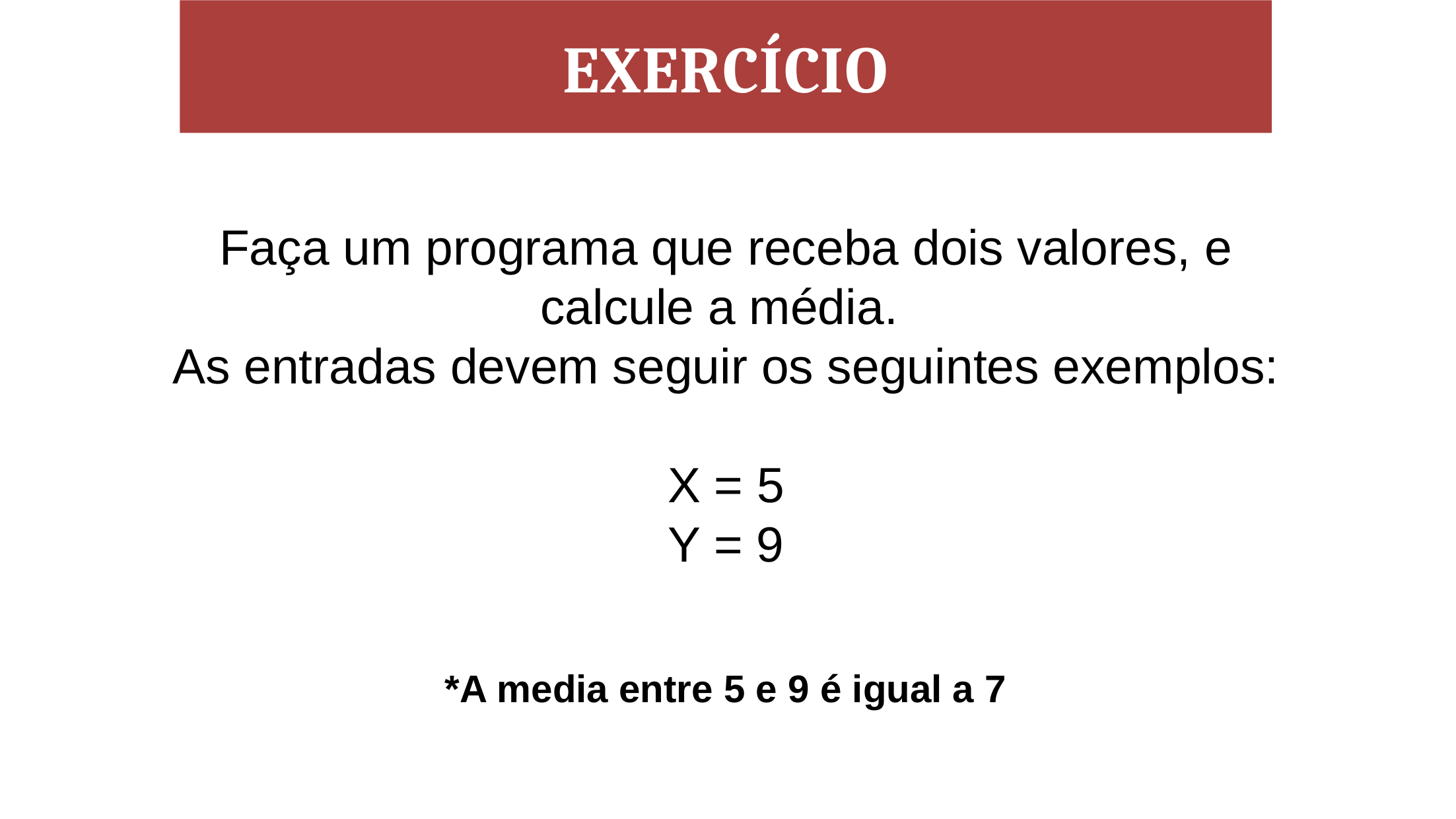

EXERCÍCIO

Faça um programa que receba dois valores, e calcule a média.
As entradas devem seguir os seguintes exemplos:

X = 5
Y = 9

*A media entre 5 e 9 é igual a 7